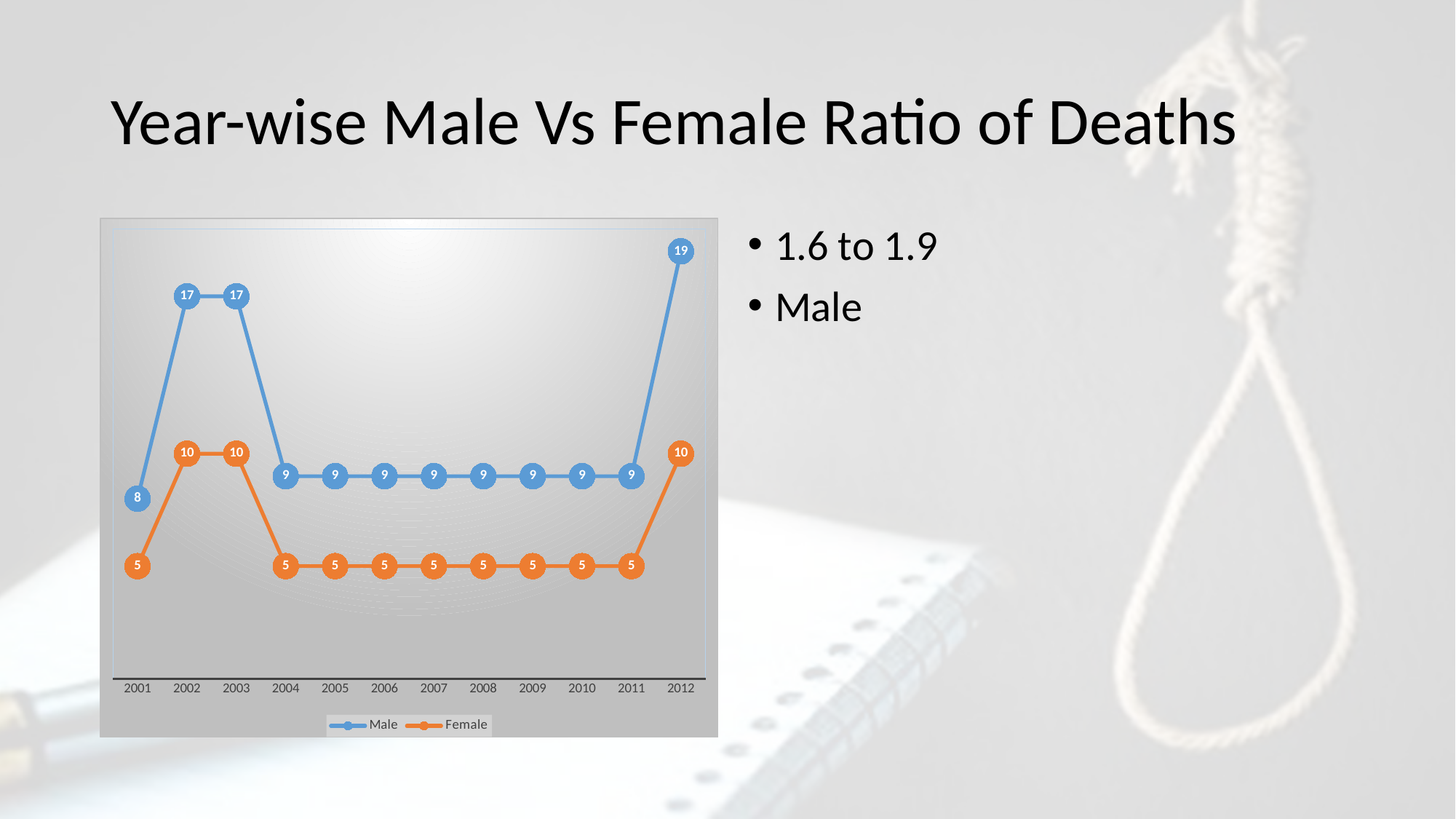

# Year-wise Male Vs Female Ratio of Deaths

### Chart

| Category | Male | Female |
|---|---|---|
| 2001 | 8.0 | 5.0 |
| 2002 | 17.0 | 10.0 |
| 2003 | 17.0 | 10.0 |
| 2004 | 9.0 | 5.0 |
| 2005 | 9.0 | 5.0 |
| 2006 | 9.0 | 5.0 |
| 2007 | 9.0 | 5.0 |
| 2008 | 9.0 | 5.0 |
| 2009 | 9.0 | 5.0 |
| 2010 | 9.0 | 5.0 |
| 2011 | 9.0 | 5.0 |
| 2012 | 19.0 | 10.0 |
1.6 to 1.9
Male